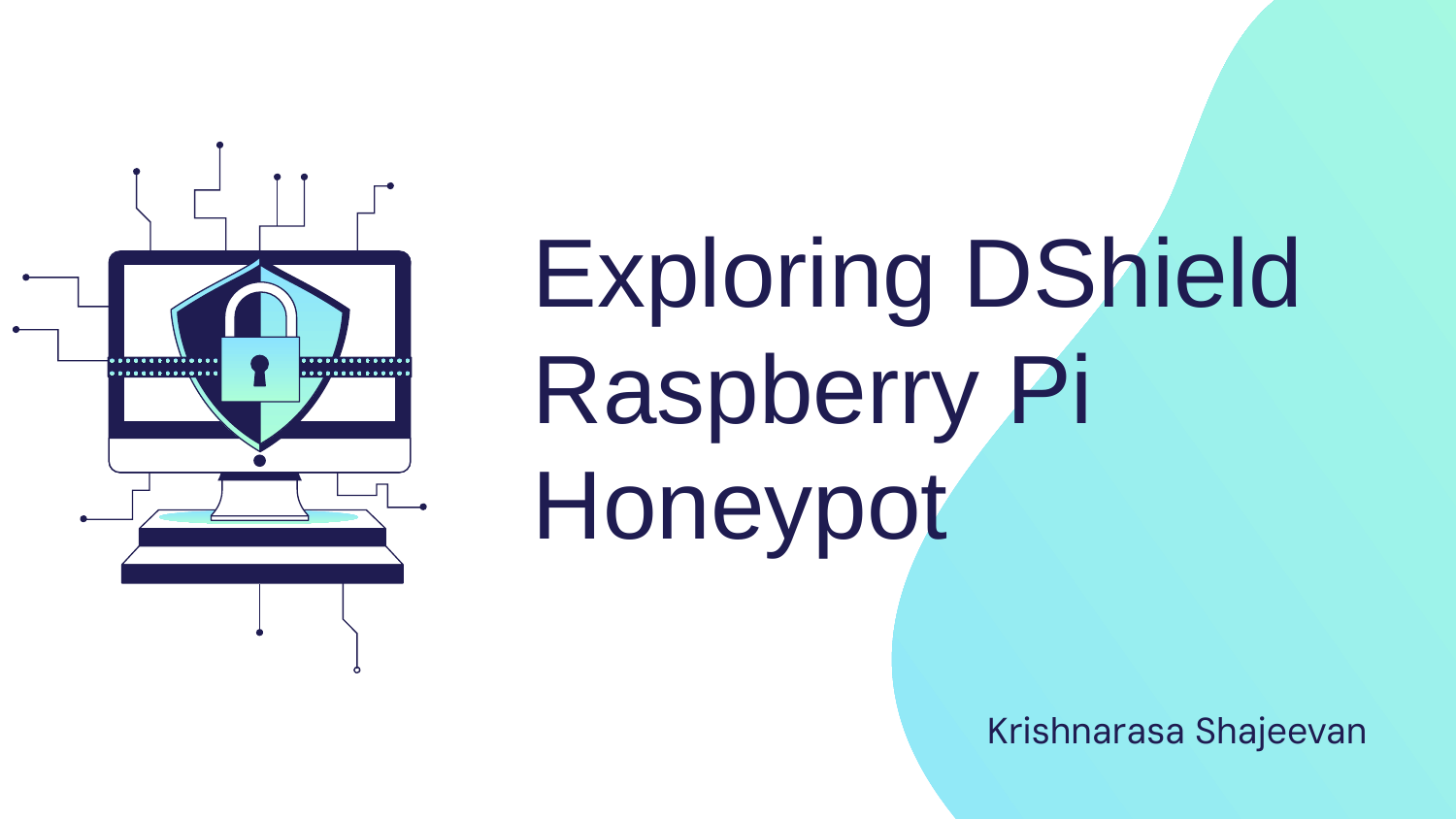

# Exploring DShield Raspberry Pi Honeypot

Krishnarasa Shajeevan